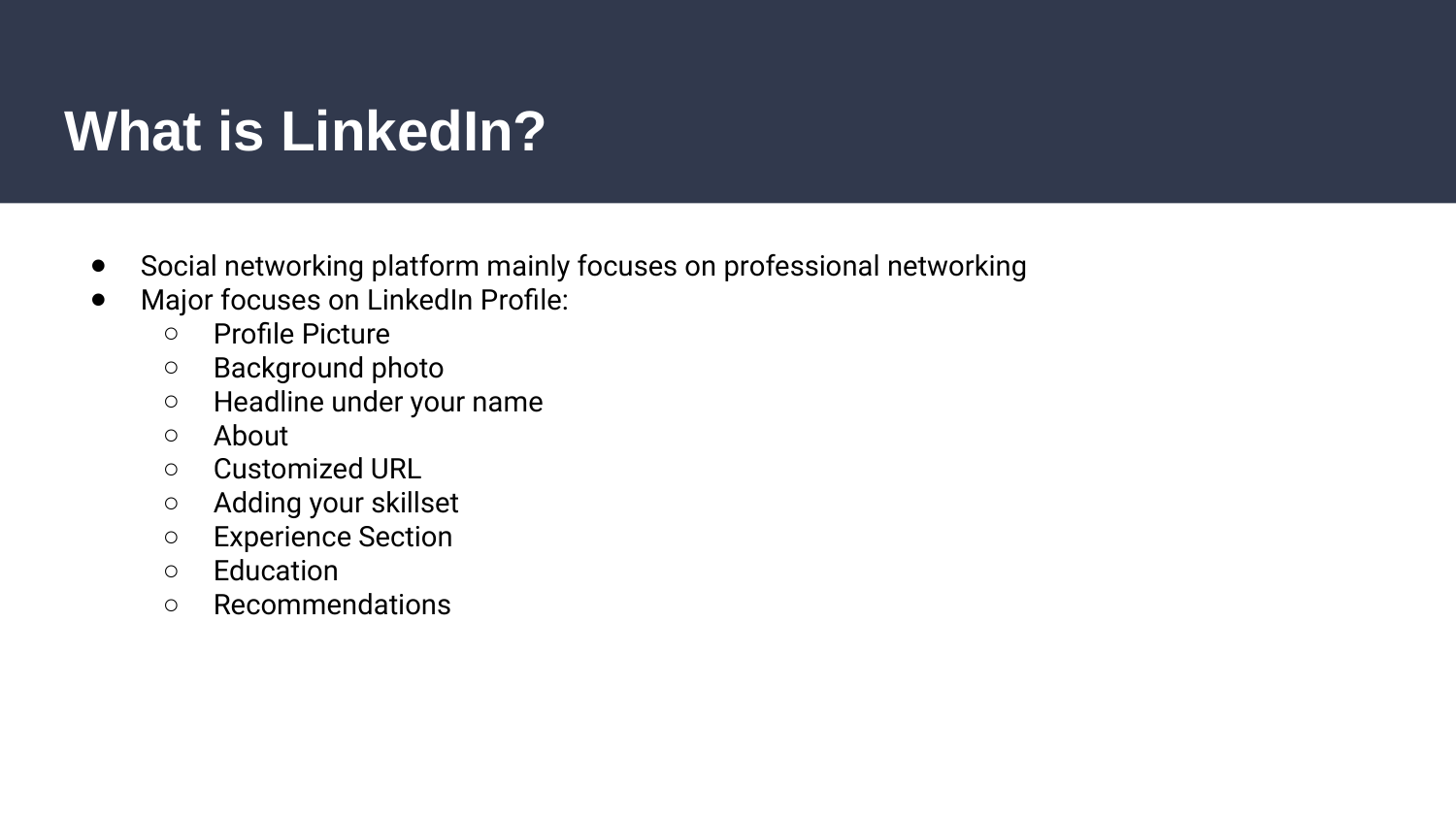

# What is LinkedIn?
Social networking platform mainly focuses on professional networking
Major focuses on LinkedIn Profile:
Profile Picture
Background photo
Headline under your name
About
Customized URL
Adding your skillset
Experience Section
Education
Recommendations